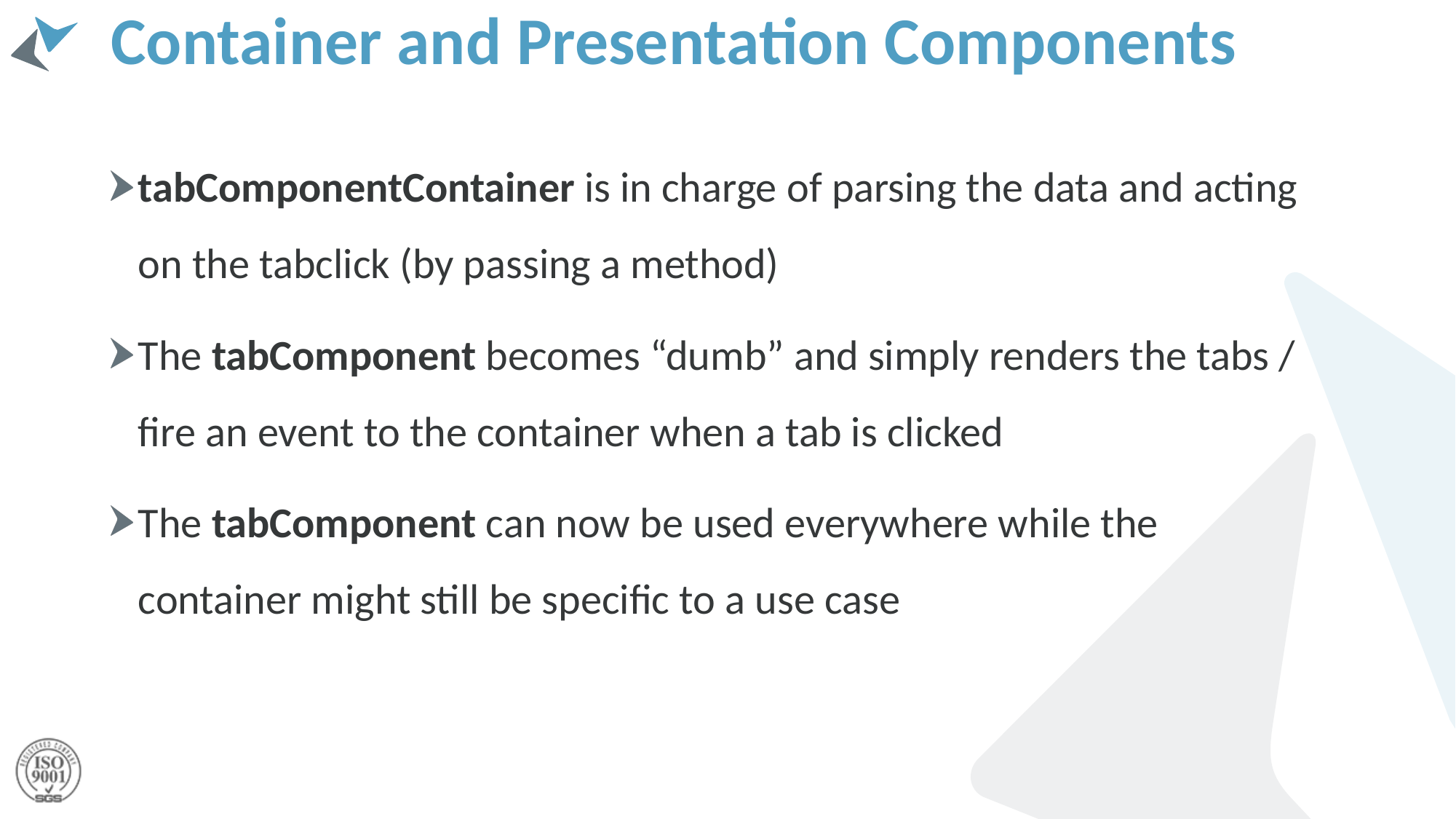

# Container and Presentation Components
tabComponentContainer is in charge of parsing the data and acting on the tabclick (by passing a method)
The tabComponent becomes “dumb” and simply renders the tabs / fire an event to the container when a tab is clicked
The tabComponent can now be used everywhere while the container might still be specific to a use case